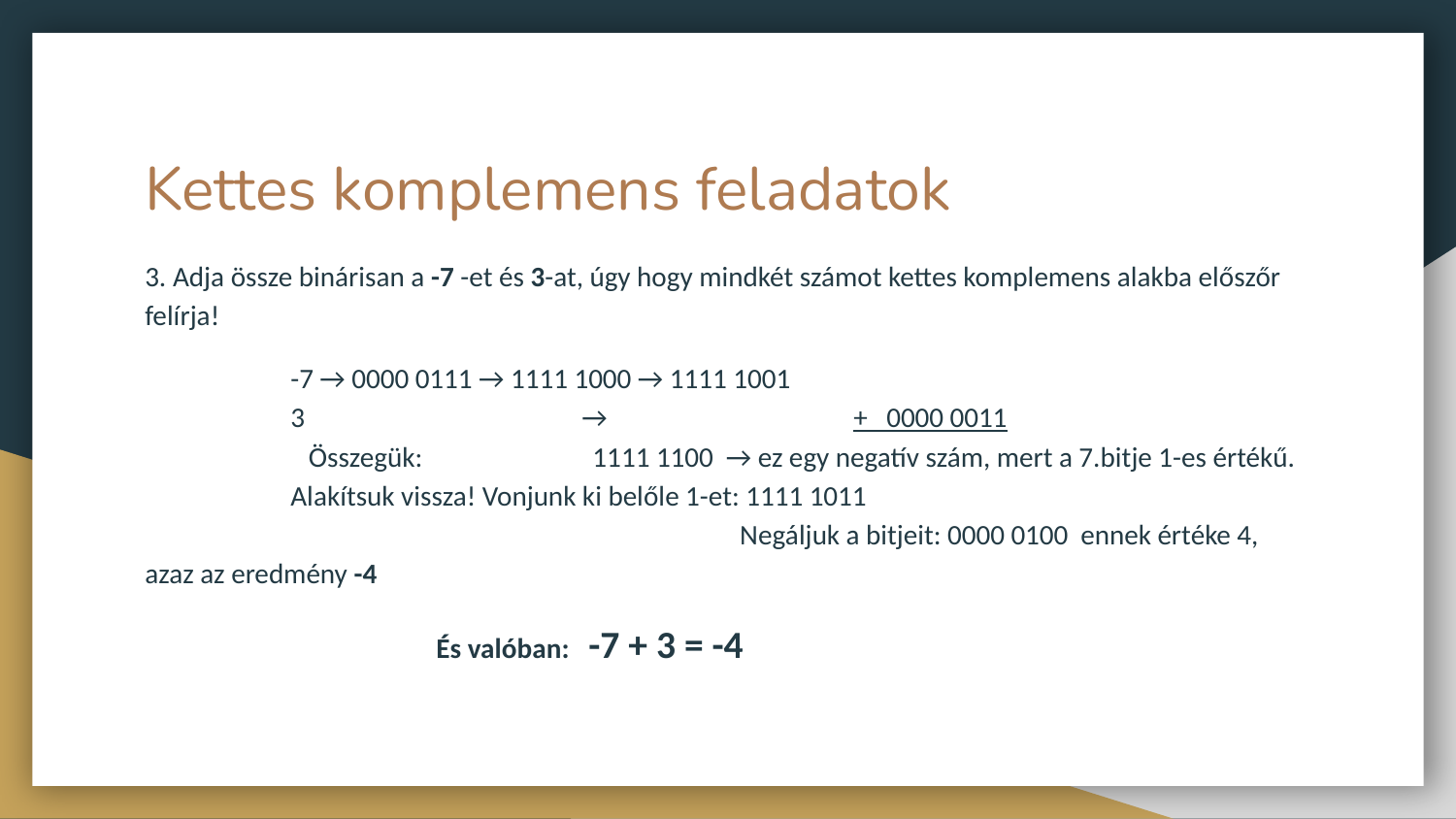

# Kettes komplemens feladatok
3. Adja össze binárisan a -7 -et és 3-at, úgy hogy mindkét számot kettes komplemens alakba előszőr felírja!
	-7 → 0000 0111 → 1111 1000 → 1111 1001
 	3   		→ 	                    +   0000 0011
                          Összegük:                           1111 1100  → ez egy negatív szám, mert a 7.bitje 1-es értékű.
	Alakítsuk vissza! Vonjunk ki belőle 1-et: 1111 1011
				  Negáljuk a bitjeit: 0000 0100  ennek értéke 4, azaz az eredmény -4
		És valóban:   -7 + 3 = -4